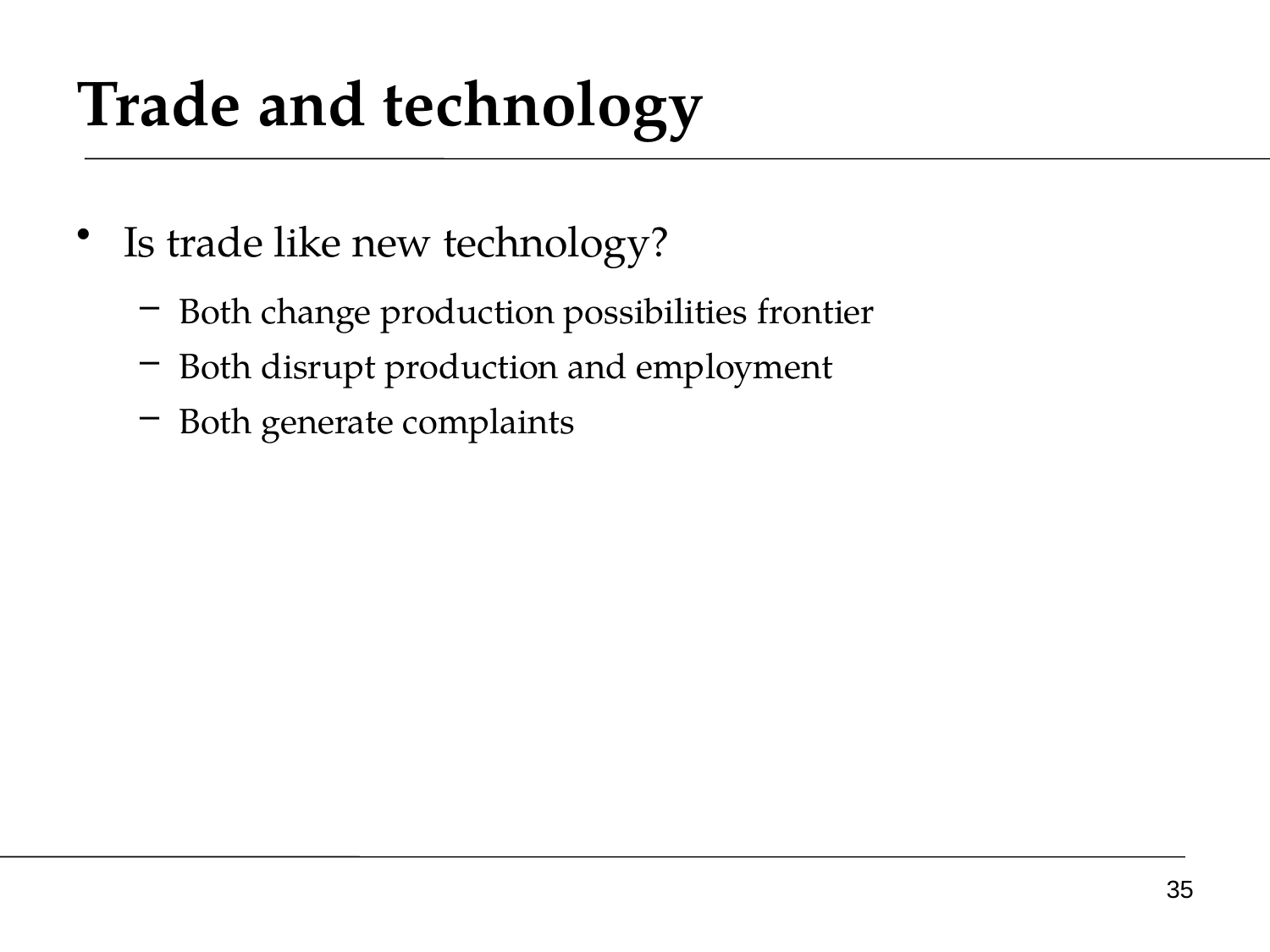

# Trade and technology
Is trade like new technology?
Both change production possibilities frontier
Both disrupt production and employment
Both generate complaints
35